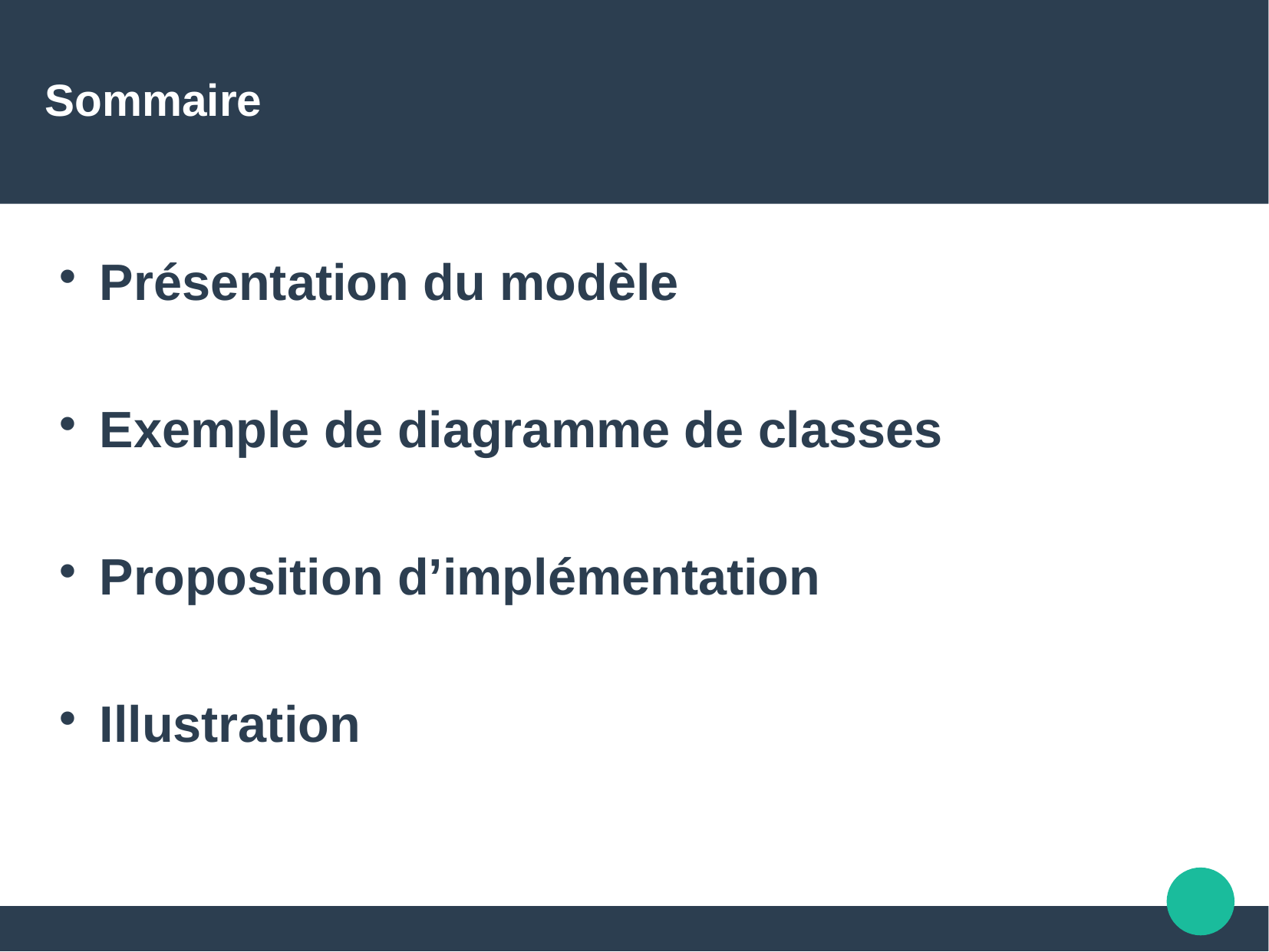

Sommaire
Présentation du modèle
Exemple de diagramme de classes
Proposition d’implémentation
Illustration